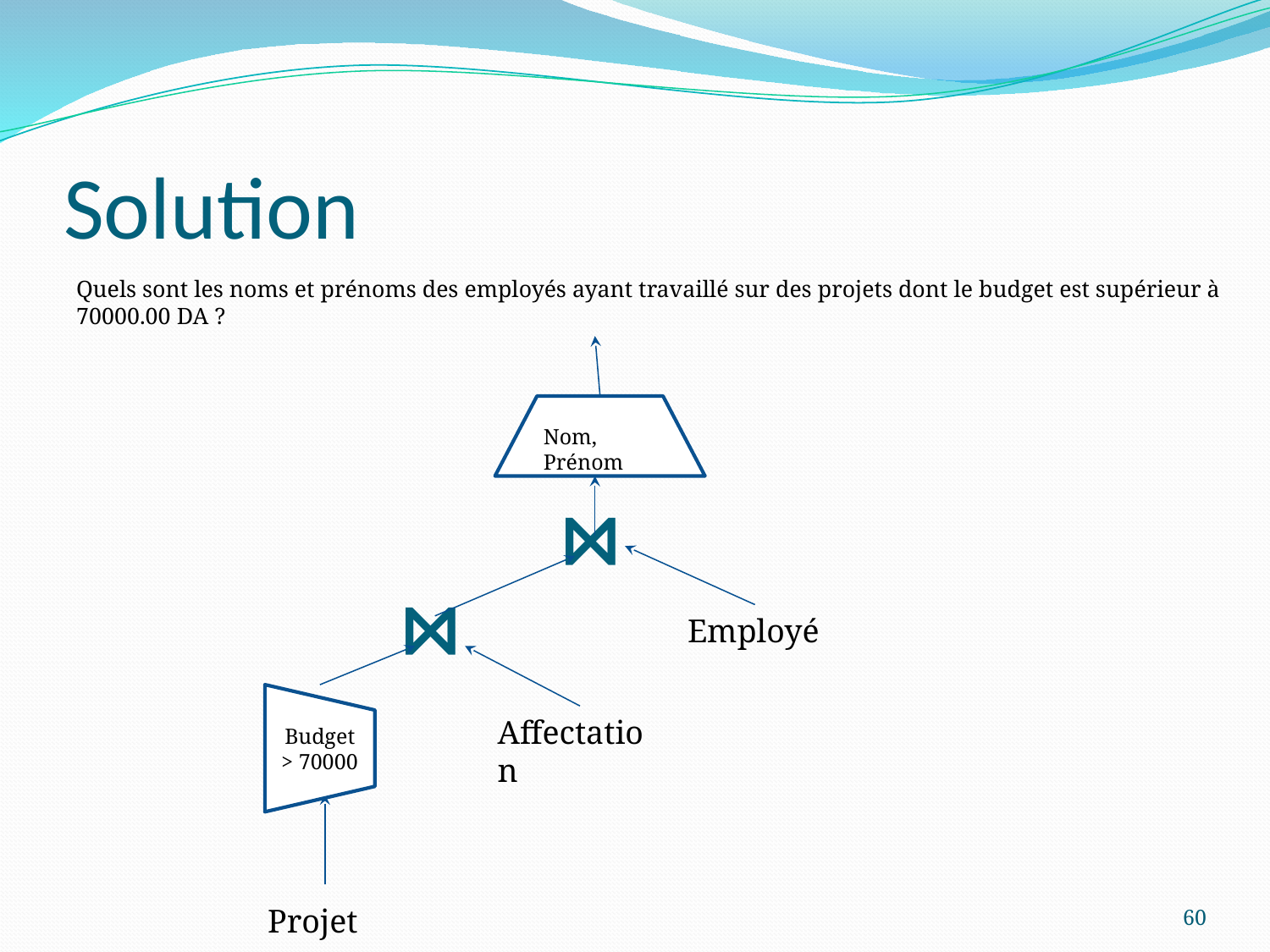

# Solution
Quels sont les noms et prénoms des employés ayant travaillé sur des projets dont le budget est supérieur à 70000.00 DA ?

Nom, Prénom
⋈
⋈
Employé

Affectation
Budget > 70000
60
Projet